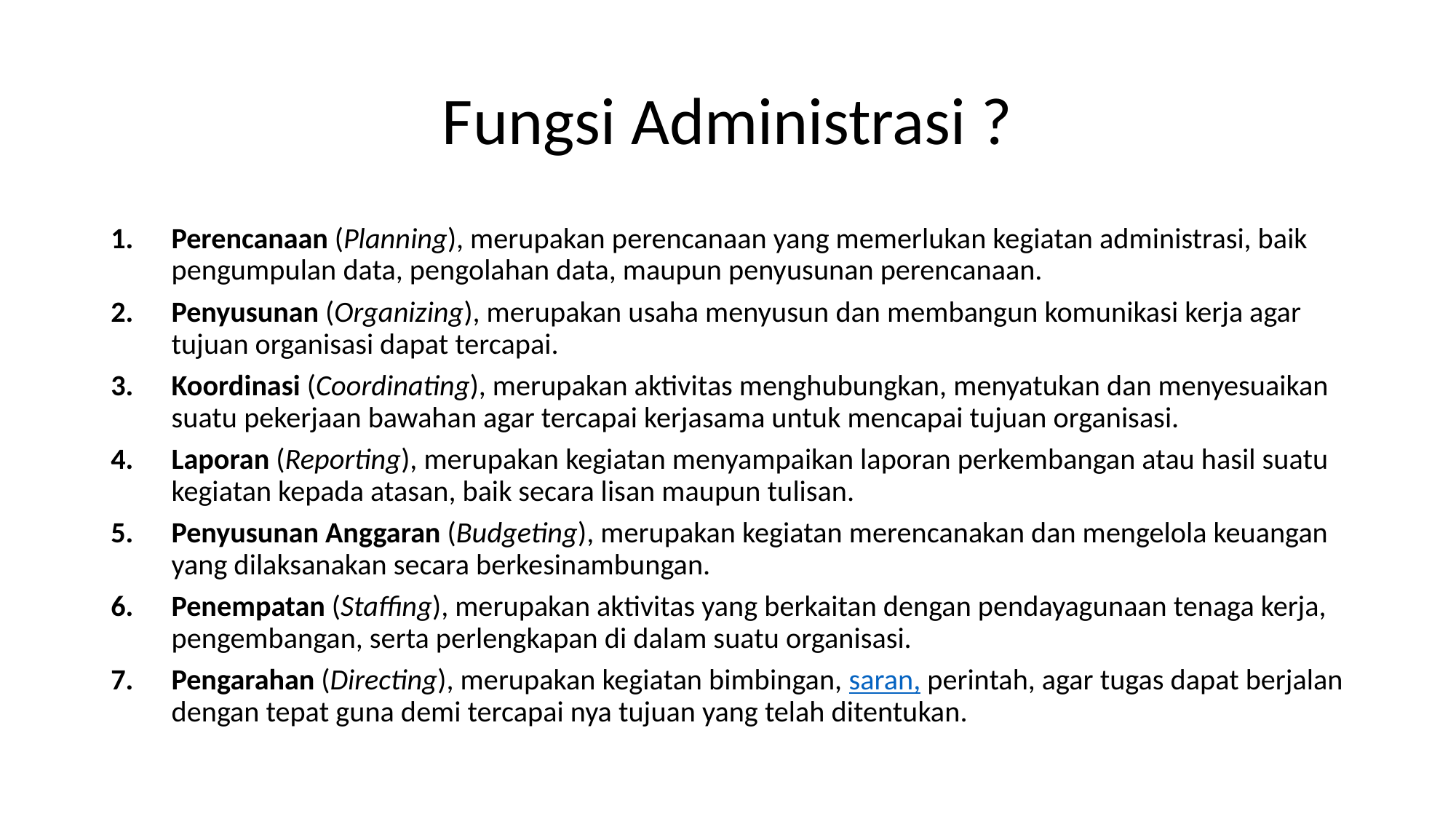

# Fungsi Administrasi ?
Perencanaan (Planning), merupakan perencanaan yang memerlukan kegiatan administrasi, baik pengumpulan data, pengolahan data, maupun penyusunan perencanaan.
Penyusunan (Organizing), merupakan usaha menyusun dan membangun komunikasi kerja agar tujuan organisasi dapat tercapai.
Koordinasi (Coordinating), merupakan aktivitas menghubungkan, menyatukan dan menyesuaikan suatu pekerjaan bawahan agar tercapai kerjasama untuk mencapai tujuan organisasi.
Laporan (Reporting), merupakan kegiatan menyampaikan laporan perkembangan atau hasil suatu kegiatan kepada atasan, baik secara lisan maupun tulisan.
Penyusunan Anggaran (Budgeting), merupakan kegiatan merencanakan dan mengelola keuangan yang dilaksanakan secara berkesinambungan.
Penempatan (Staffing), merupakan aktivitas yang berkaitan dengan pendayagunaan tenaga kerja, pengembangan, serta perlengkapan di dalam suatu organisasi.
Pengarahan (Directing), merupakan kegiatan bimbingan, saran, perintah, agar tugas dapat berjalan dengan tepat guna demi tercapai nya tujuan yang telah ditentukan.